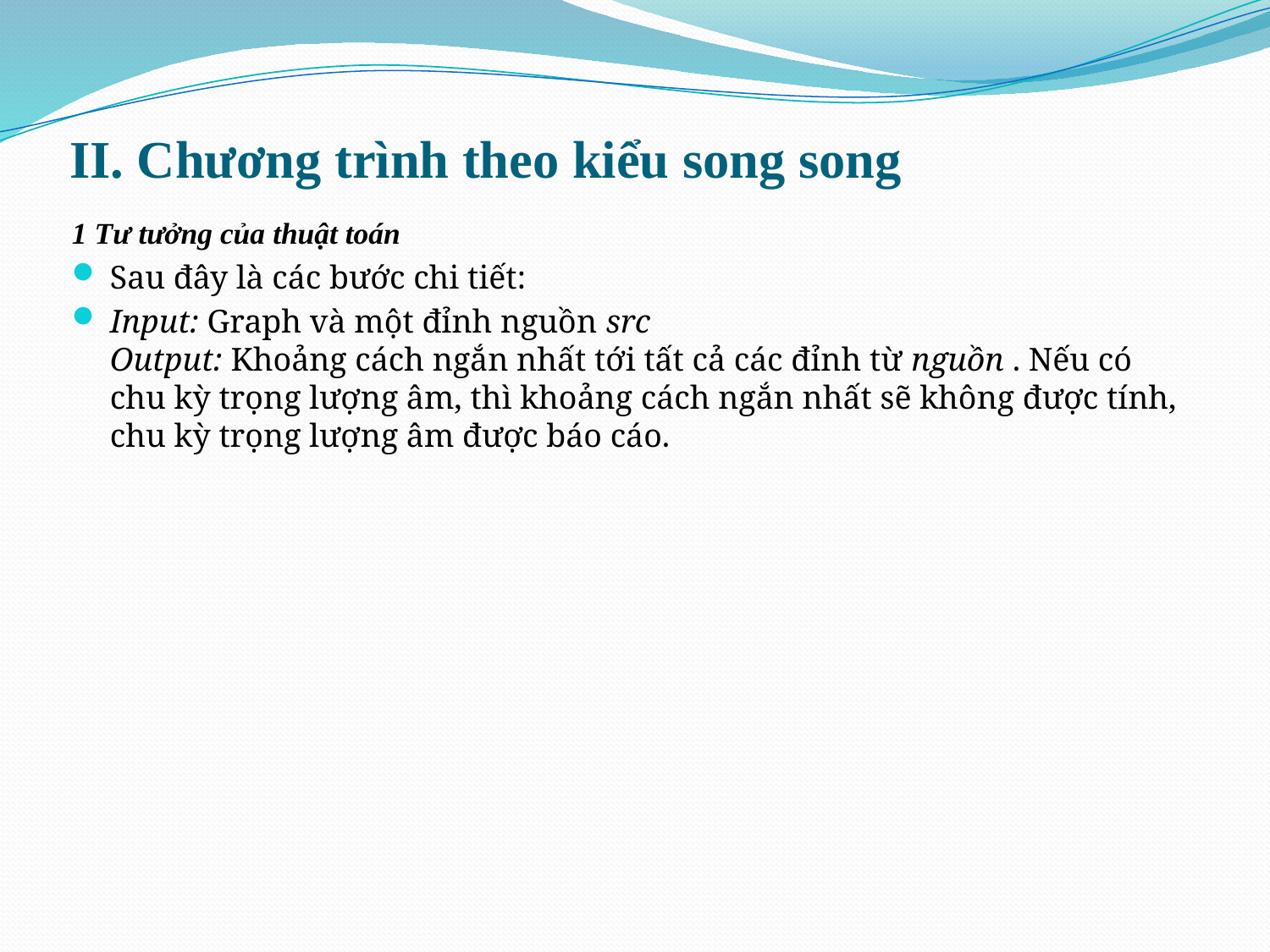

# II. Chương trình theo kiểu song song
1 Tư tưởng của thuật toán
Sau đây là các bước chi tiết:
Input: Graph và một đỉnh nguồn src 
Output: Khoảng cách ngắn nhất tới tất cả các đỉnh từ nguồn . Nếu có chu kỳ trọng lượng âm, thì khoảng cách ngắn nhất sẽ không được tính, chu kỳ trọng lượng âm được báo cáo.